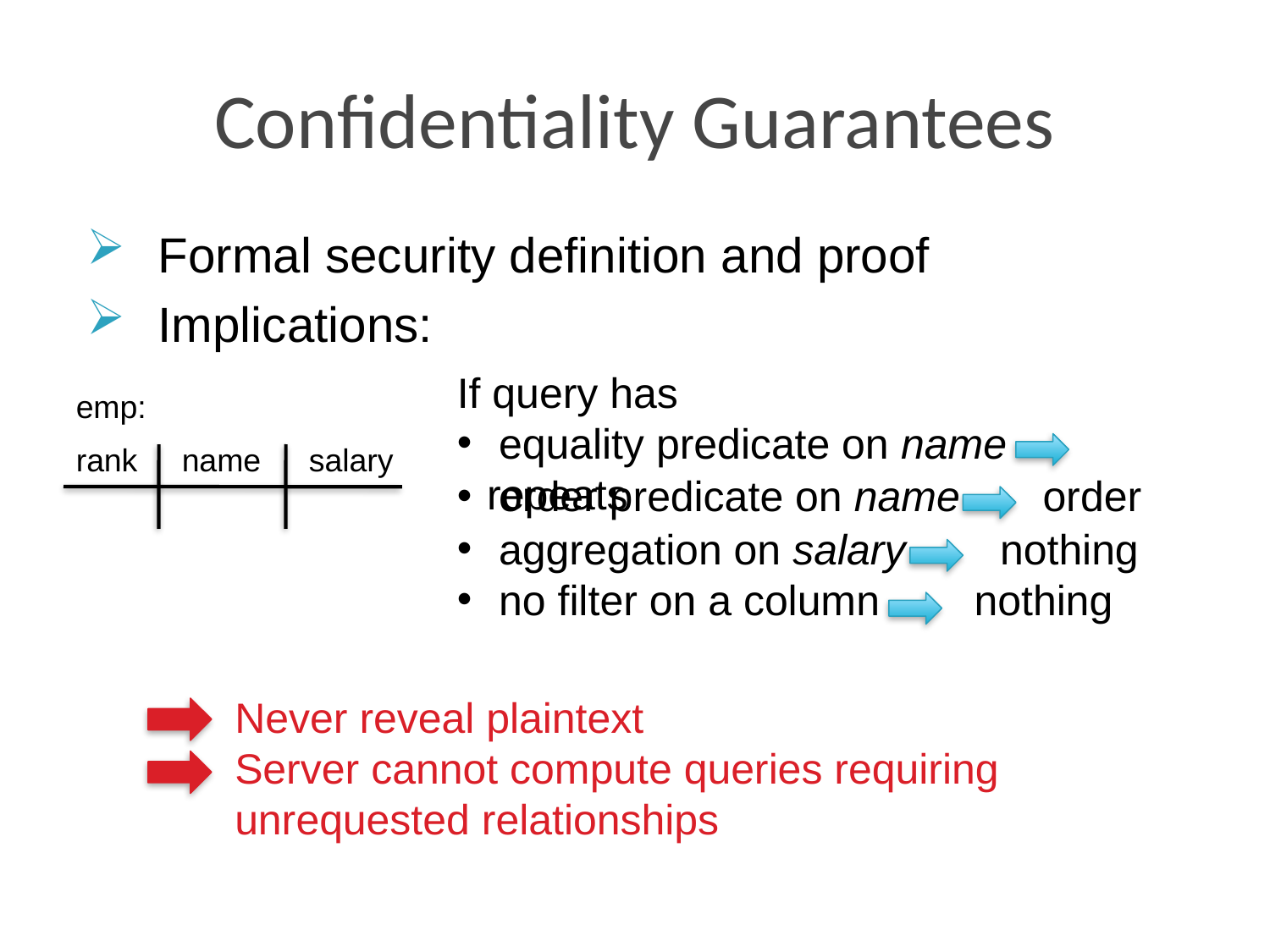

# Confidentiality Guarantees
Formal security definition and proof
Implications:
If query has
 equality predicate on name       repeats
emp:

 order predicate on name       order

rank
name
salary

 aggregation on salary        nothing
 no filter on a column        nothing

Never reveal plaintext
Server cannot compute queries requiring unrequested relationships